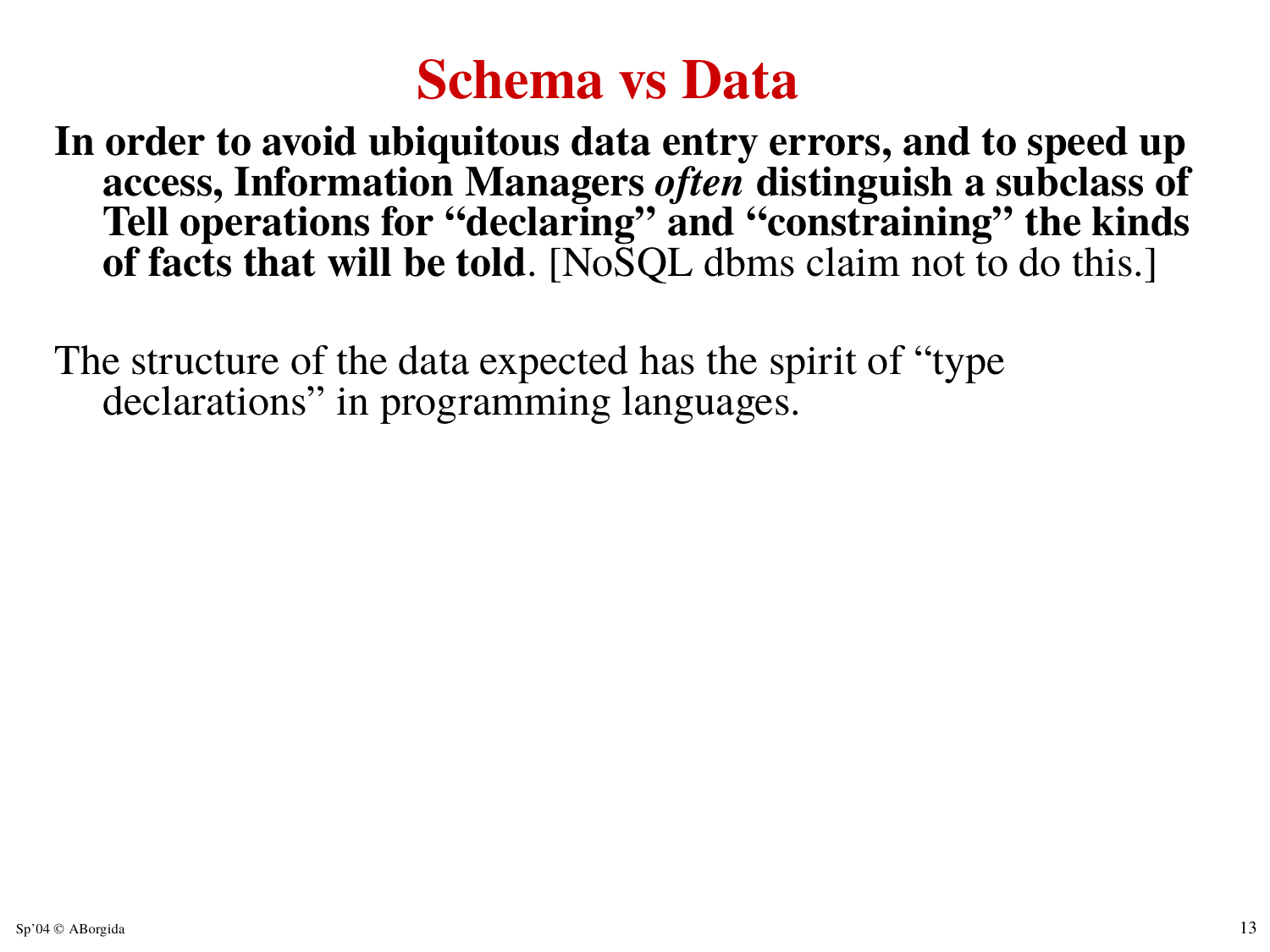

# Schema vs Data
In order to avoid ubiquitous data entry errors, and to speed up access, Information Managers often distinguish a subclass of Tell operations for “declaring” and “constraining” the kinds of facts that will be told. [NoSQL dbms claim not to do this.]

The structure of the data expected has the spirit of “type declarations” in programming languages.